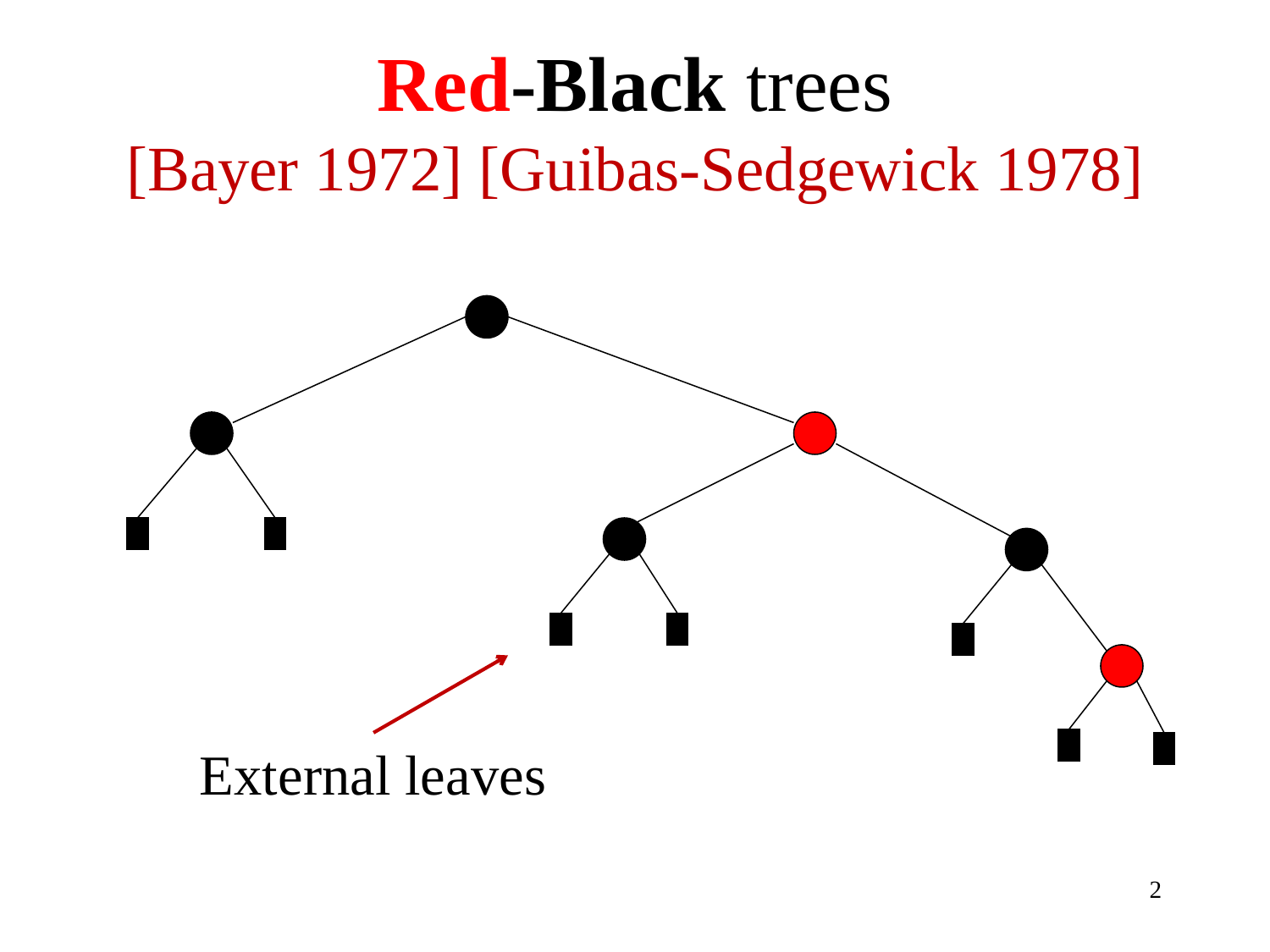

# Red-Black trees [Bayer 1972] [Guibas-Sedgewick 1978]

External leaves

2